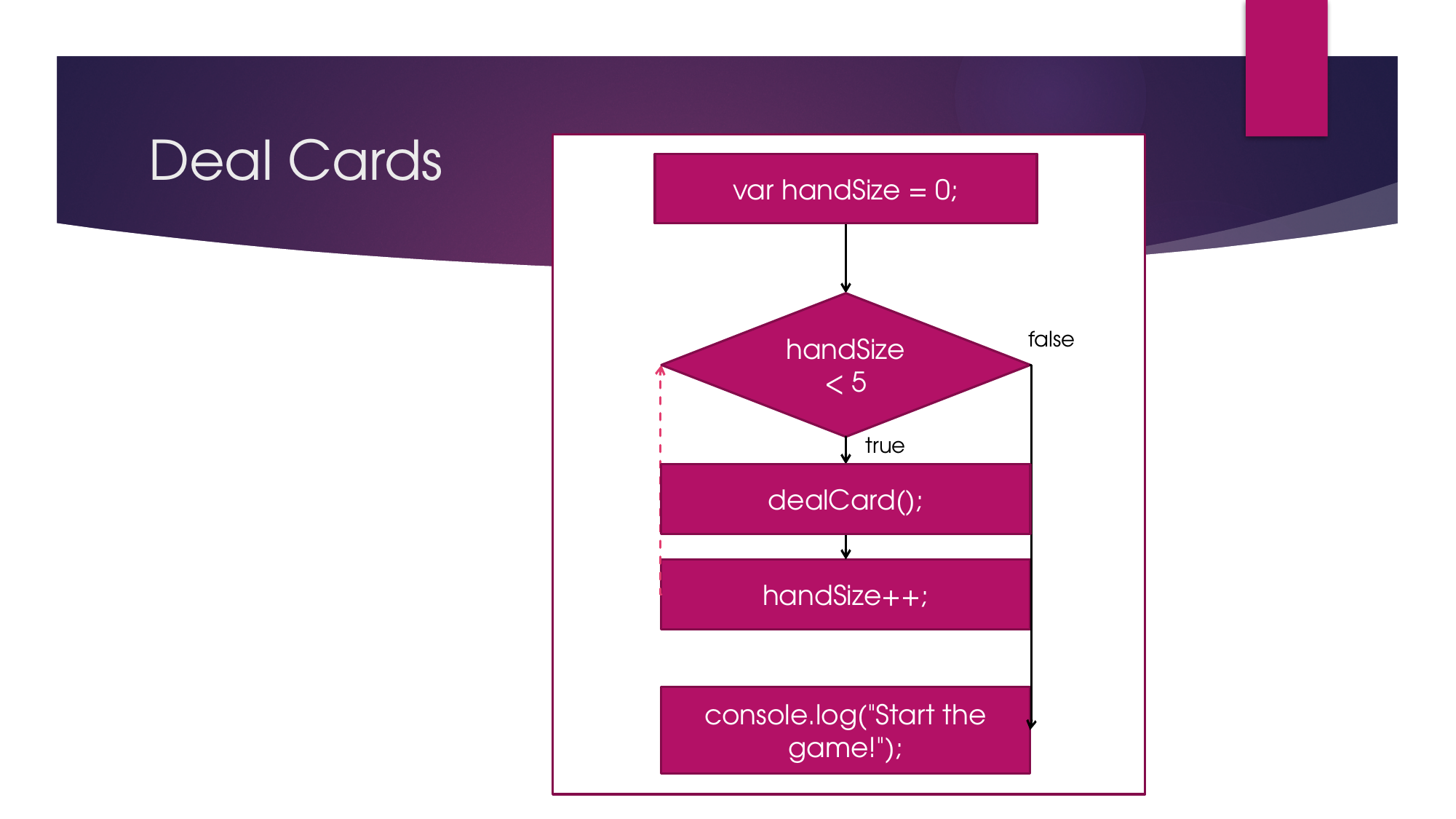

# Deal Cards

var handSize = 0;
handSize
< 5
false
true
dealCard();
handSize++;
console.log("Start the game!");